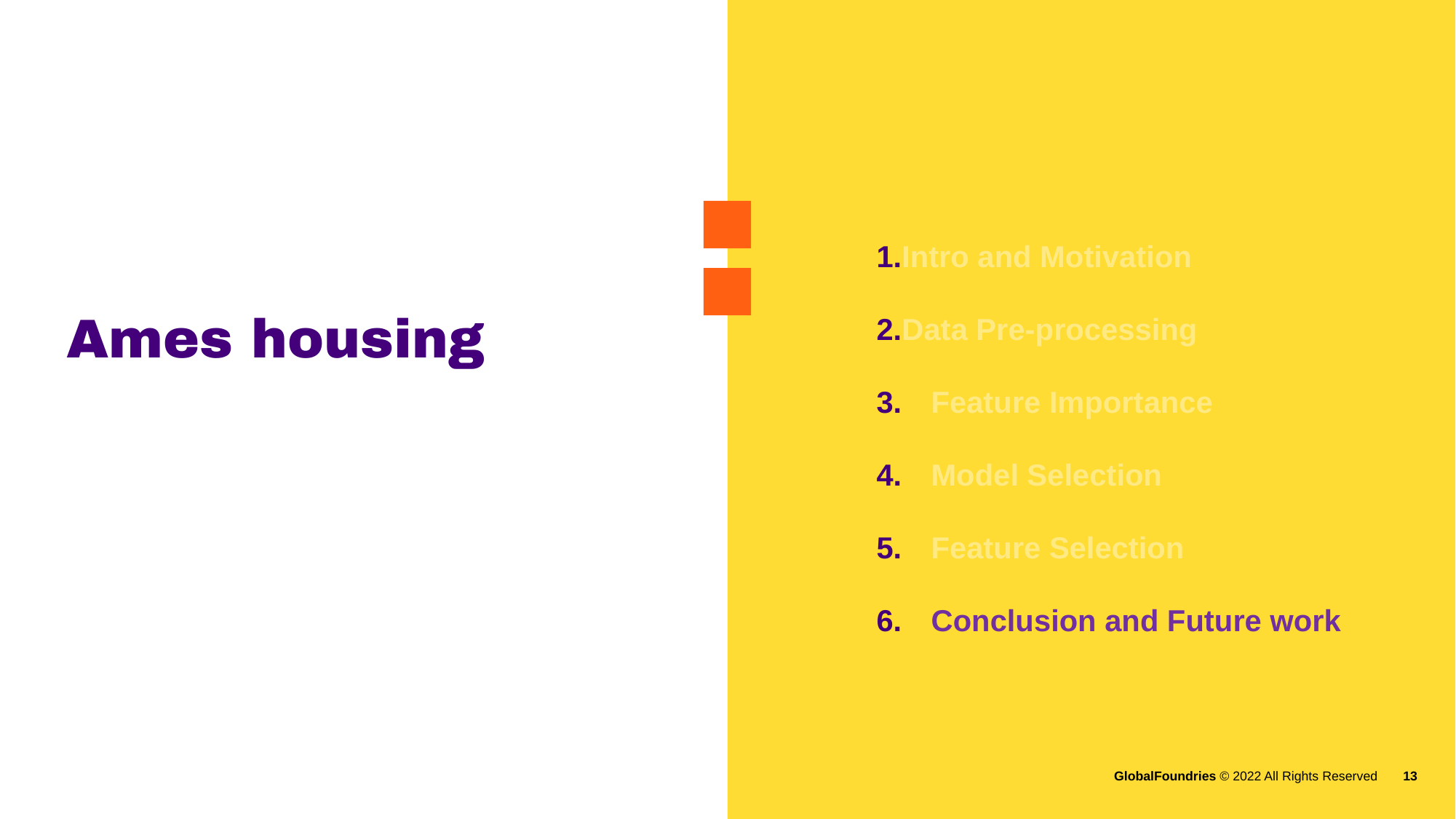

Ames housing
Intro and Motivation
Data Pre-processing
Feature Importance
Model Selection
Feature Selection
Conclusion and Future work